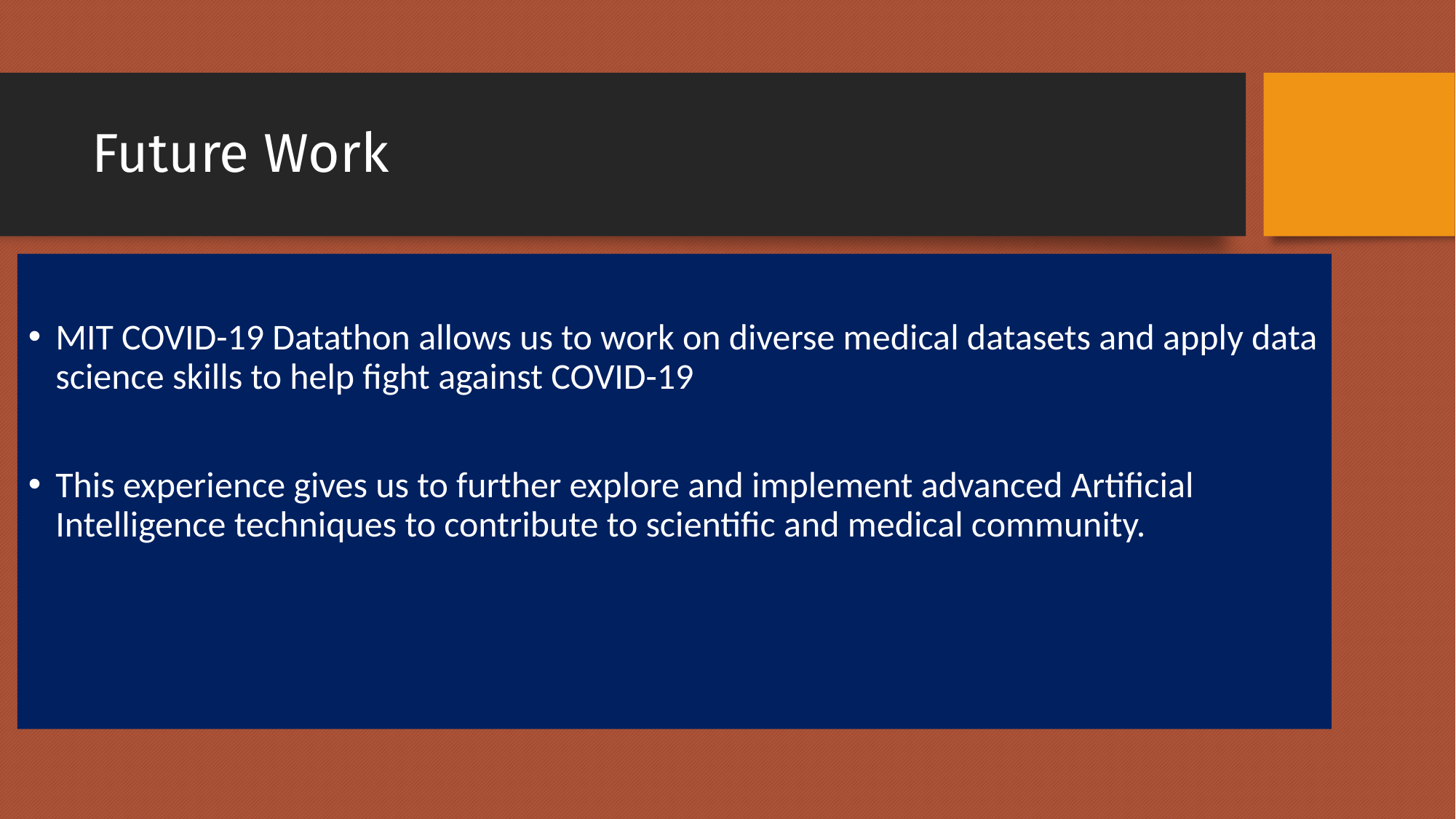

# Future Work

MIT COVID-19 Datathon allows us to work on diverse medical datasets and apply data science skills to help fight against COVID-19

This experience gives us to further explore and implement advanced Artificial Intelligence techniques to contribute to scientific and medical community.